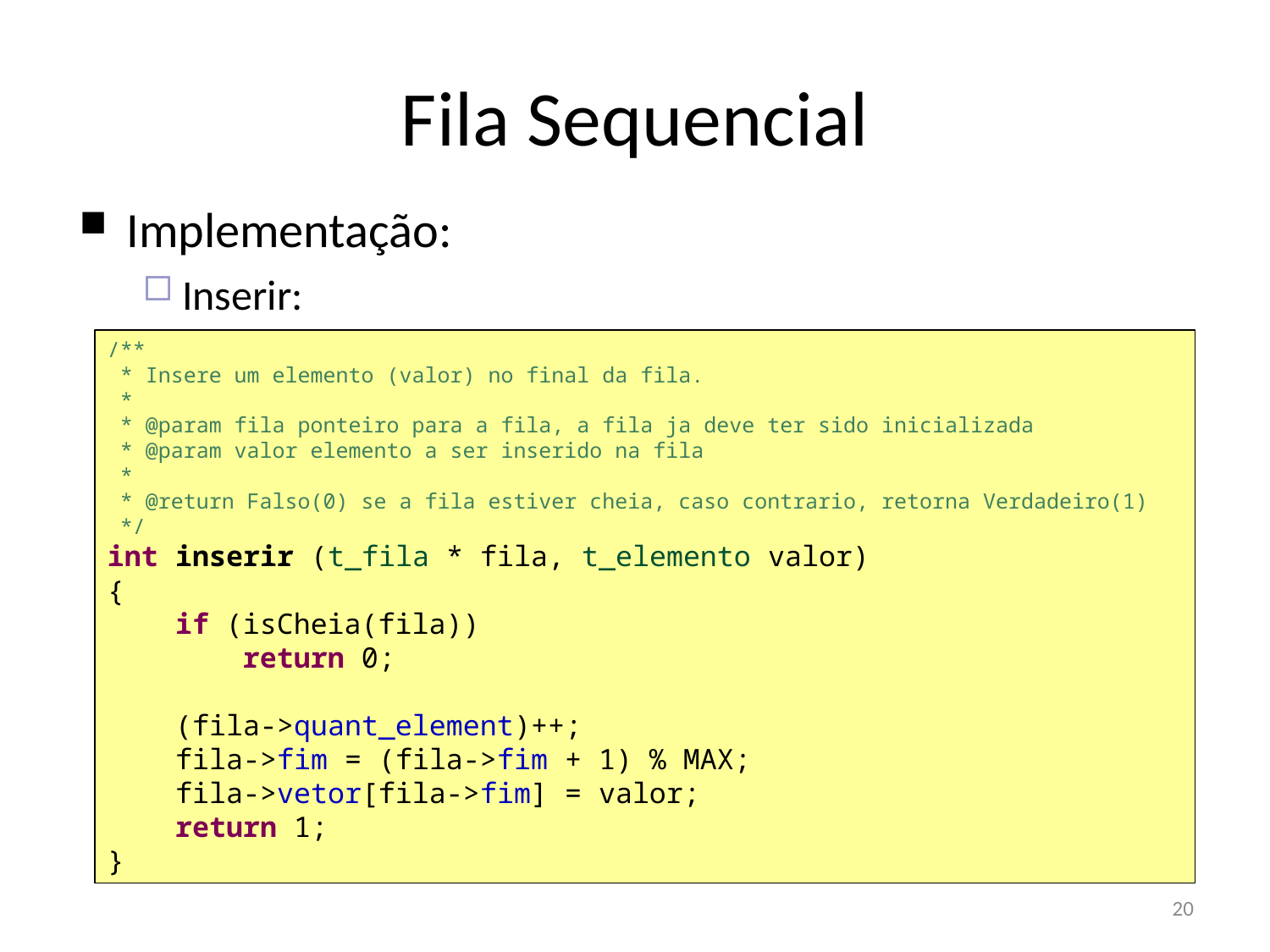

Fila Sequencial
Implementação:
Inserir:
/**
 * Insere um elemento (valor) no final da fila.
 *
 * @param fila ponteiro para a fila, a fila ja deve ter sido inicializada
 * @param valor elemento a ser inserido na fila
 *
 * @return Falso(0) se a fila estiver cheia, caso contrario, retorna Verdadeiro(1)
 */
int inserir (t_fila * fila, t_elemento valor)
{
    if (isCheia(fila))
        return 0;

    (fila->quant_element)++;
    fila->fim = (fila->fim + 1) % MAX;
    fila->vetor[fila->fim] = valor;
    return 1;
}
20